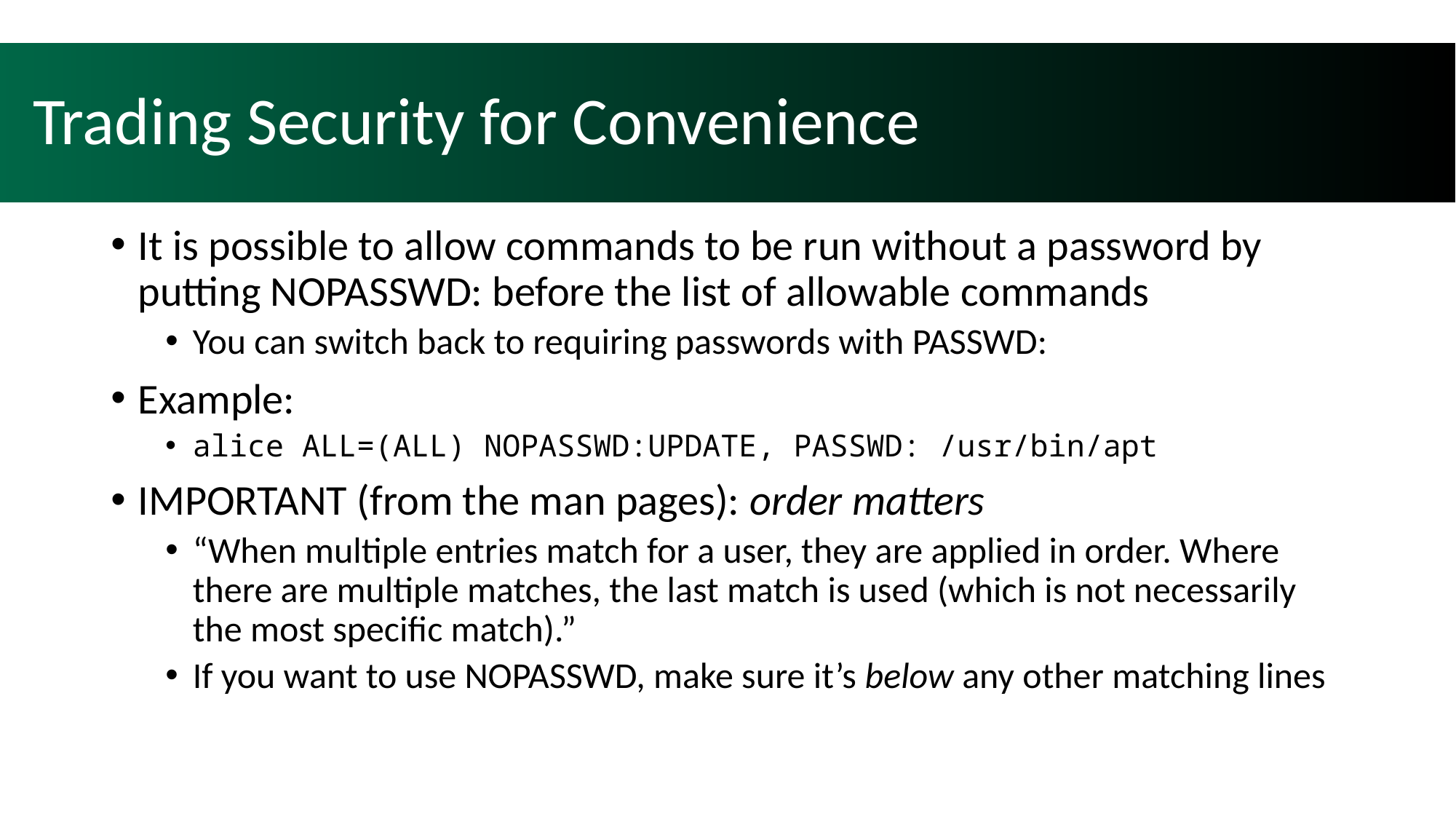

# Trading Security for Convenience
It is possible to allow commands to be run without a password by putting NOPASSWD: before the list of allowable commands
You can switch back to requiring passwords with PASSWD:
Example:
alice ALL=(ALL) NOPASSWD:UPDATE, PASSWD: /usr/bin/apt
IMPORTANT (from the man pages): order matters
“When multiple entries match for a user, they are applied in order. Where there are multiple matches, the last match is used (which is not necessarily the most specific match).”
If you want to use NOPASSWD, make sure it’s below any other matching lines